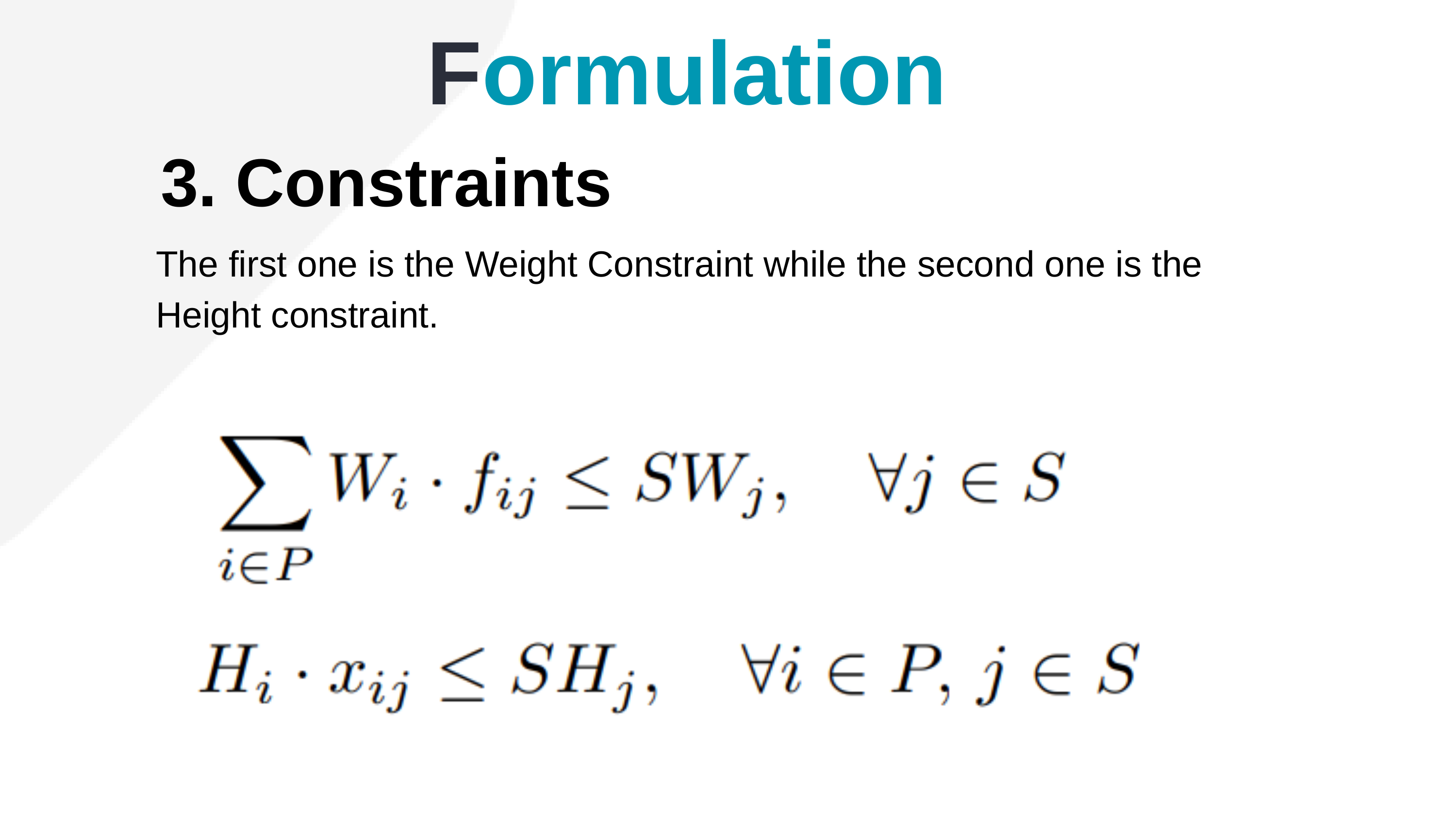

Formulation
3. Constraints
The first one is the Weight Constraint while the second one is the Height constraint.